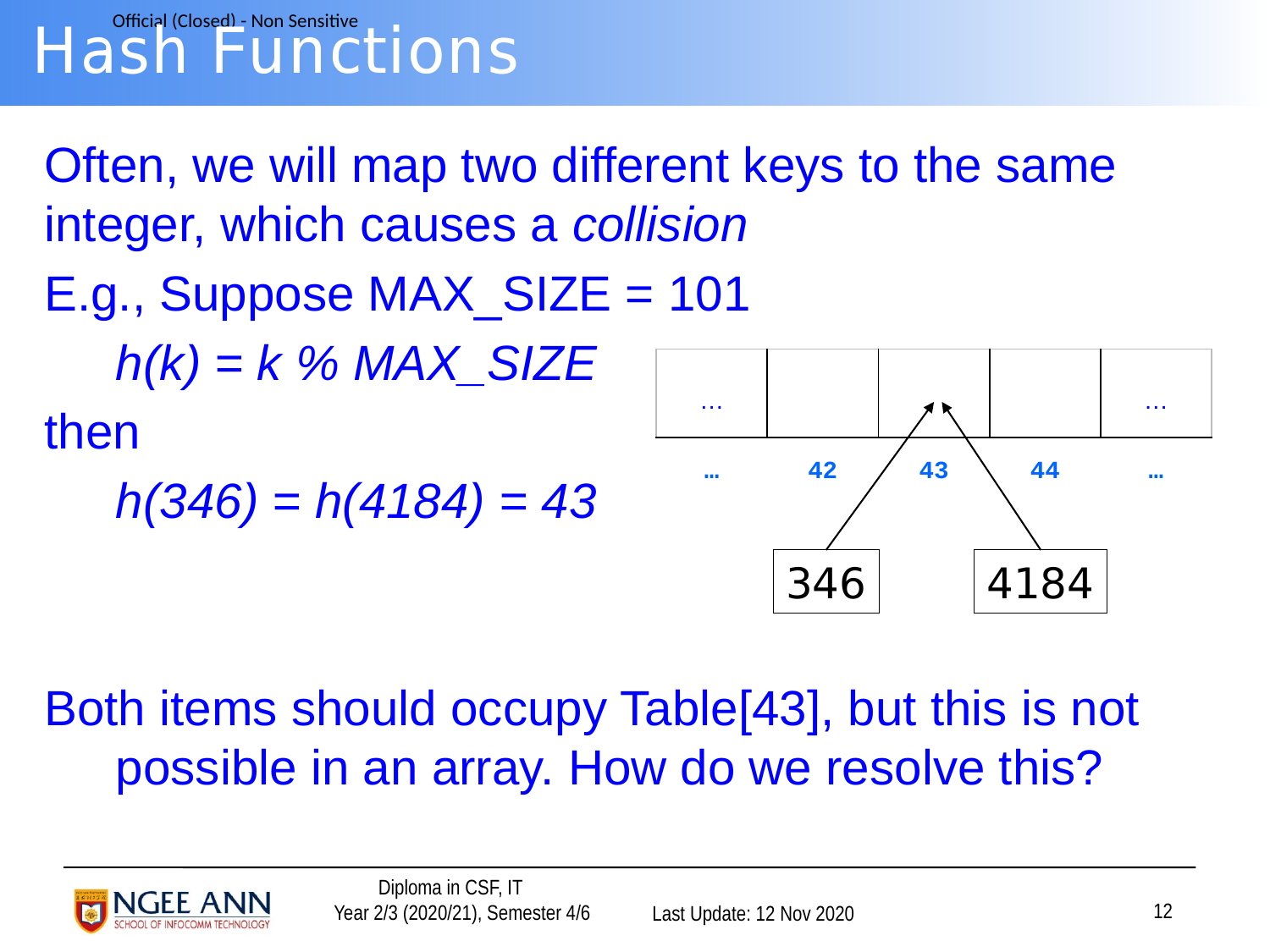

# Hash Functions
Often, we will map two different keys to the same integer, which causes a collision
E.g., Suppose MAX_SIZE = 101
	h(k) = k % MAX_SIZE
then
	h(346) = h(4184) = 43

Both items should occupy Table[43], but this is not possible in an array. How do we resolve this?

| … |  |  |  | … |
| --- | --- | --- | --- | --- |
| … | 42 | 43 | 44 | … |
4184
346